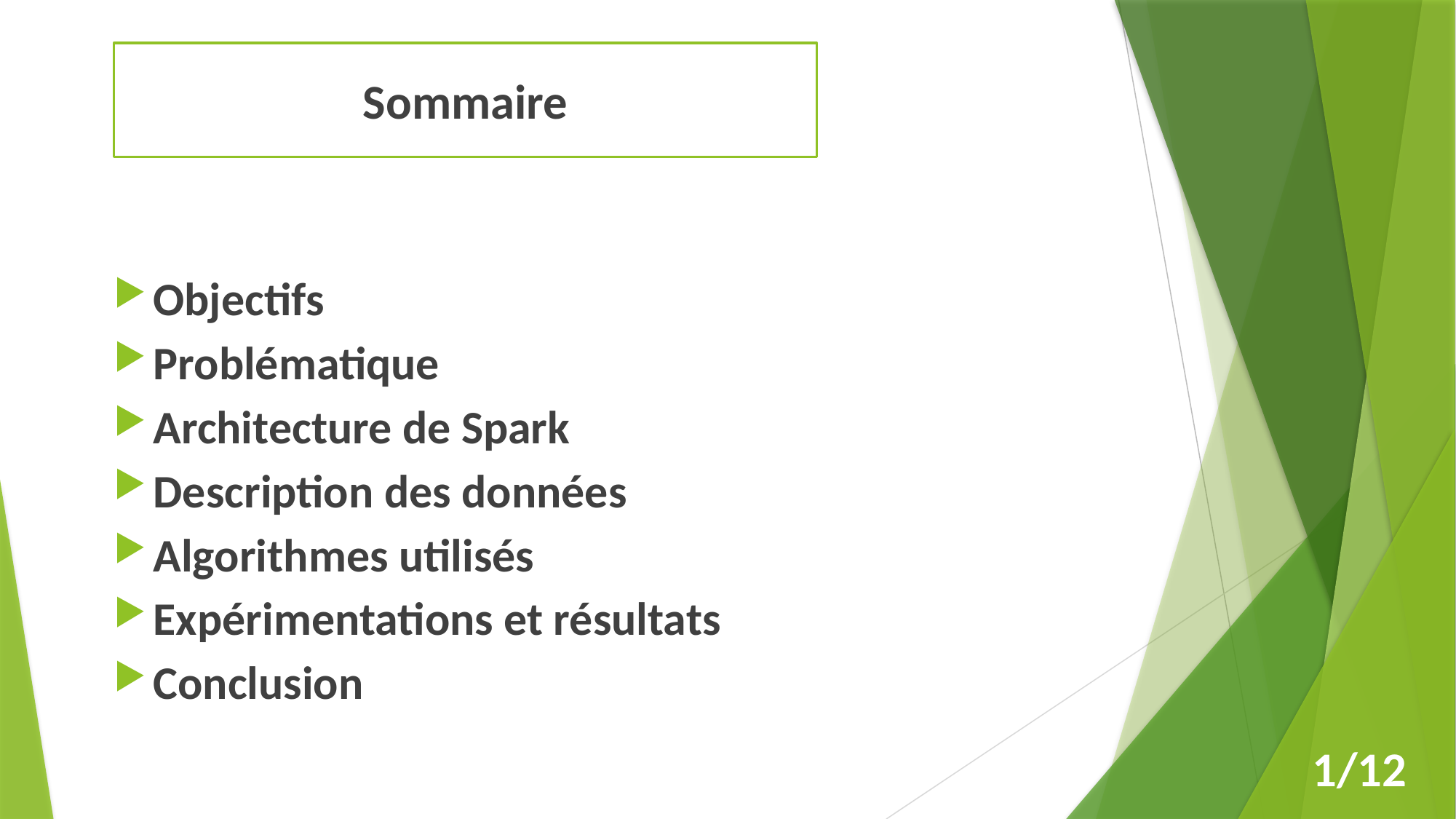

Sommaire
Objectifs
Problématique
Architecture de Spark
Description des données
Algorithmes utilisés
Expérimentations et résultats
Conclusion

1/12